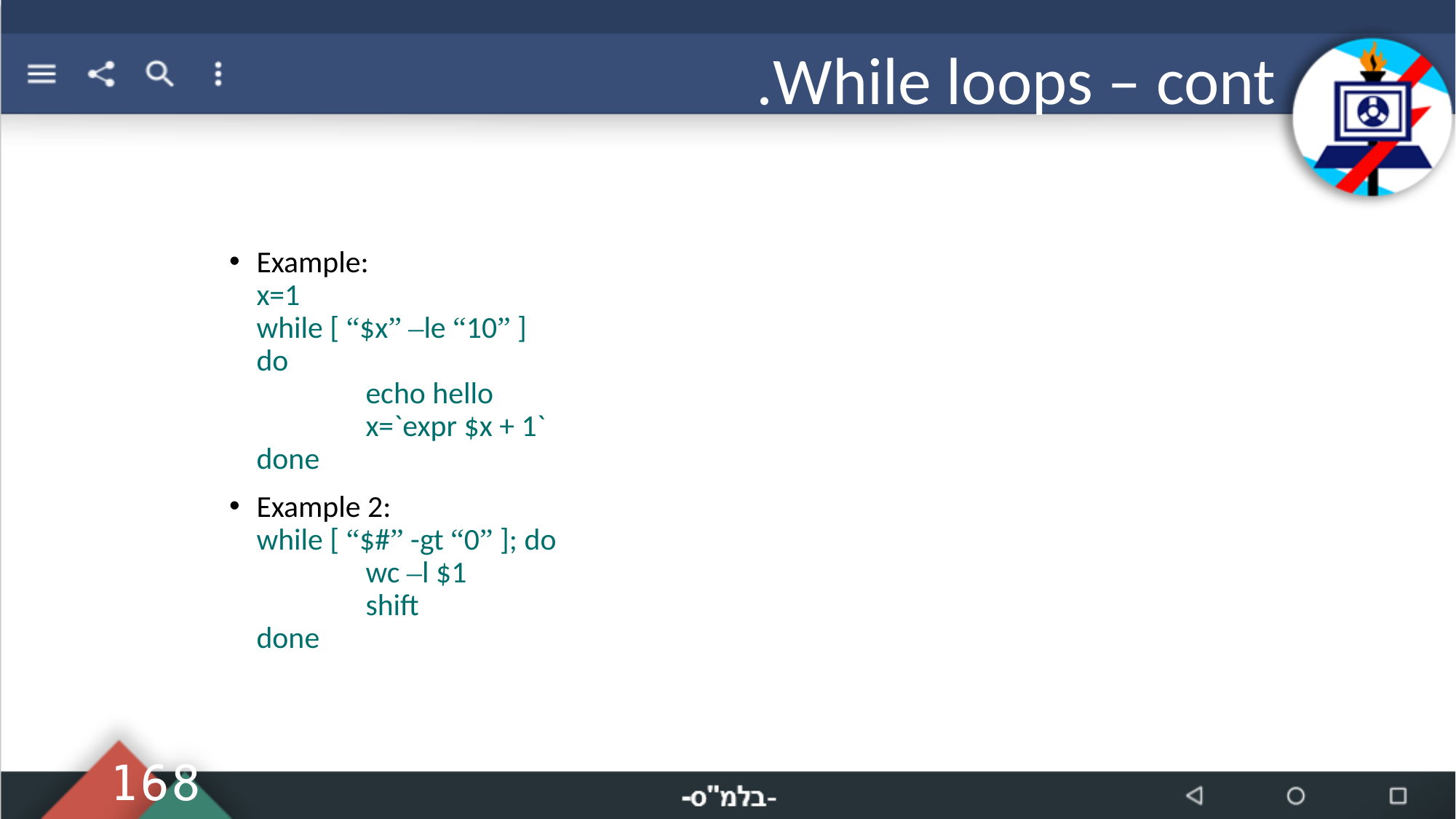

# While loops – cont.
Example:
x=1
while [ “$x” –le “10” ]
do
	echo hello
	x=`expr $x + 1`
done
Example 2:
while [ “$#” -gt “0” ]; do
	wc –l $1
	shift
done
168